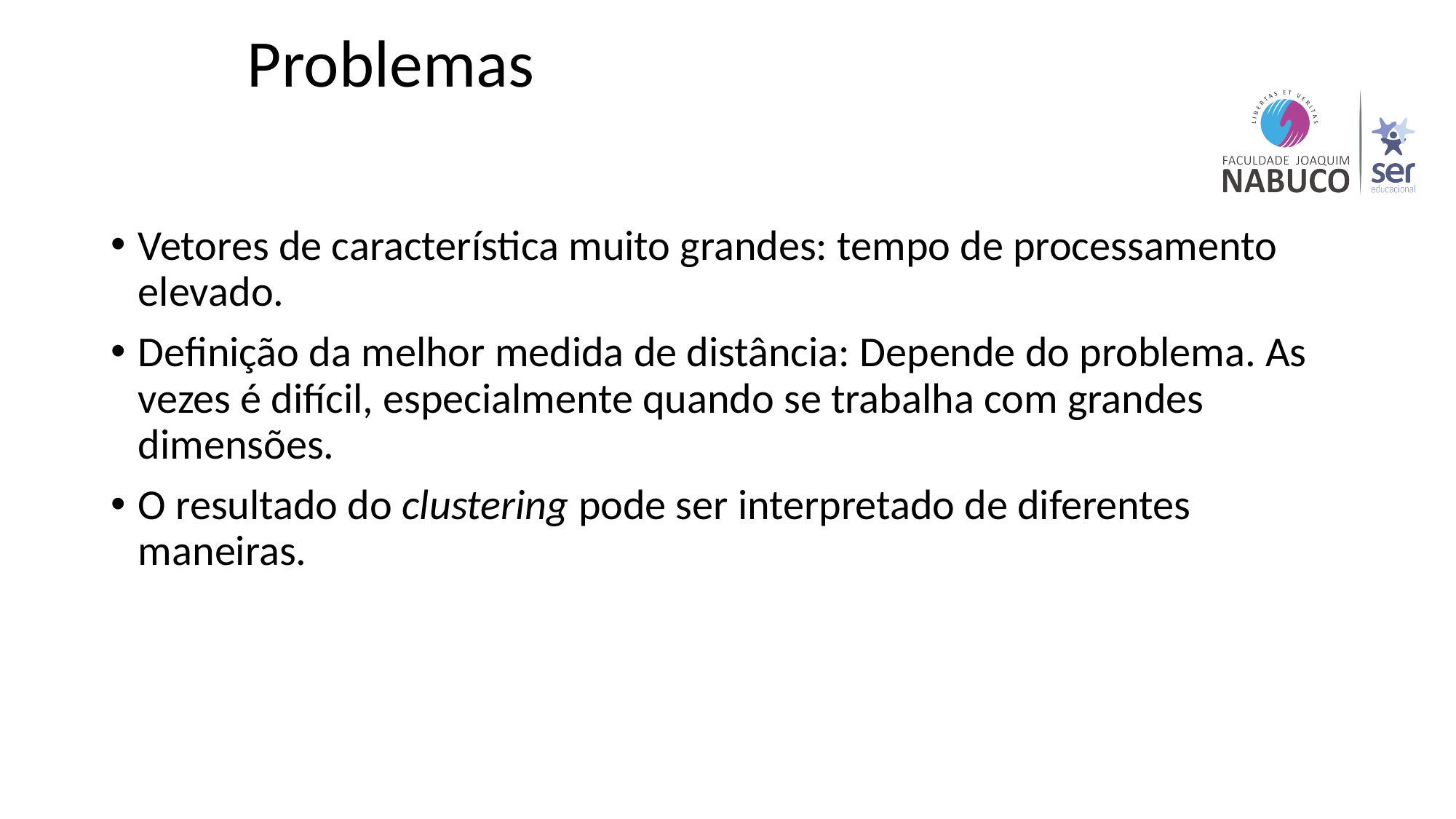

# Problemas
Vetores de característica muito grandes: tempo de processamento elevado.
Definição da melhor medida de distância: Depende do problema. As vezes é difícil, especialmente quando se trabalha com grandes dimensões.
O resultado do clustering pode ser interpretado de diferentes maneiras.